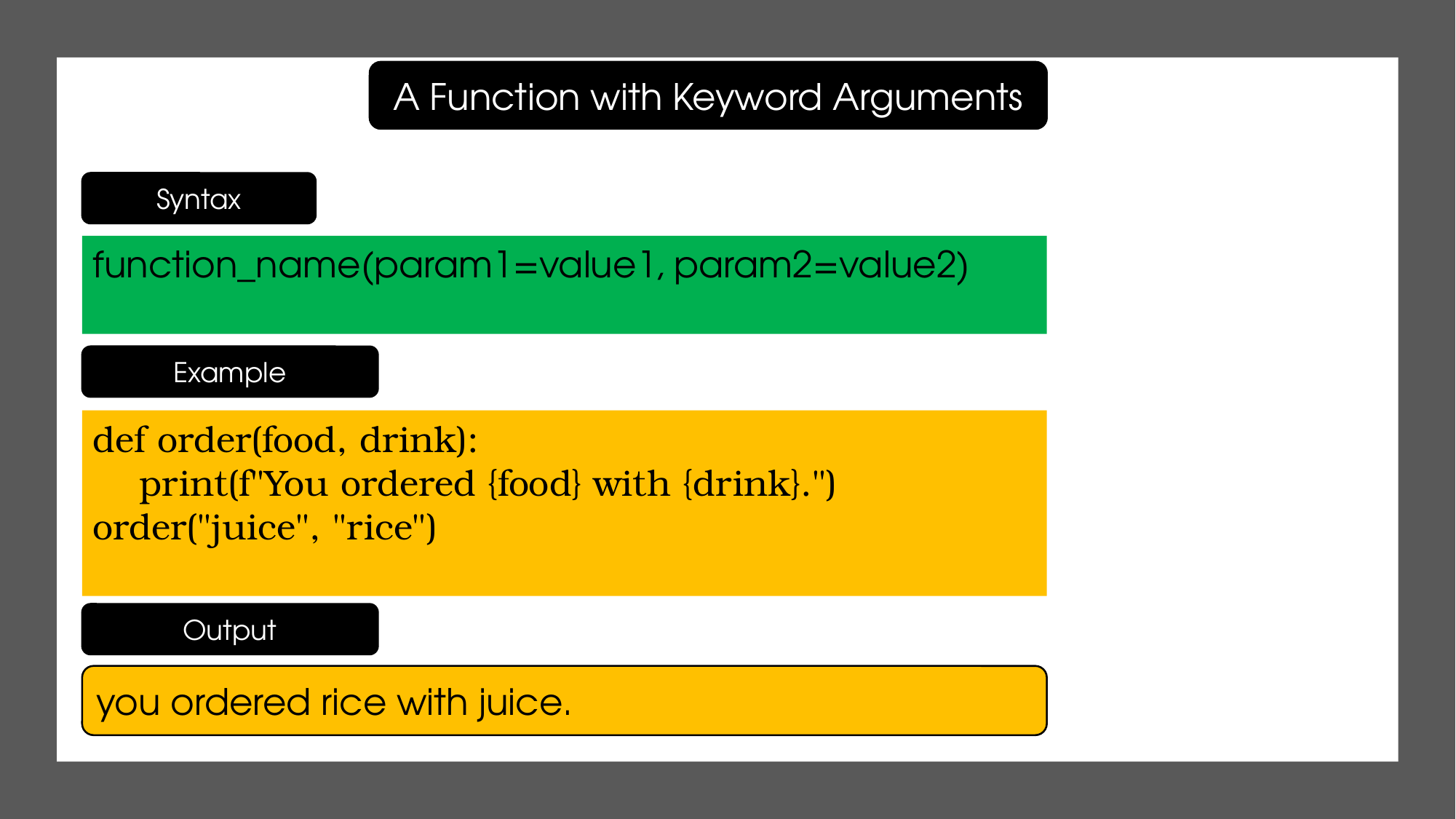

A Function with Keyword Arguments
Syntax
function_name(param1=value1, param2=value2)

Example
def order(food, drink):
    print(f"You ordered {food} with {drink}.")
order("juice", "rice")

Output
you ordered rice with juice.